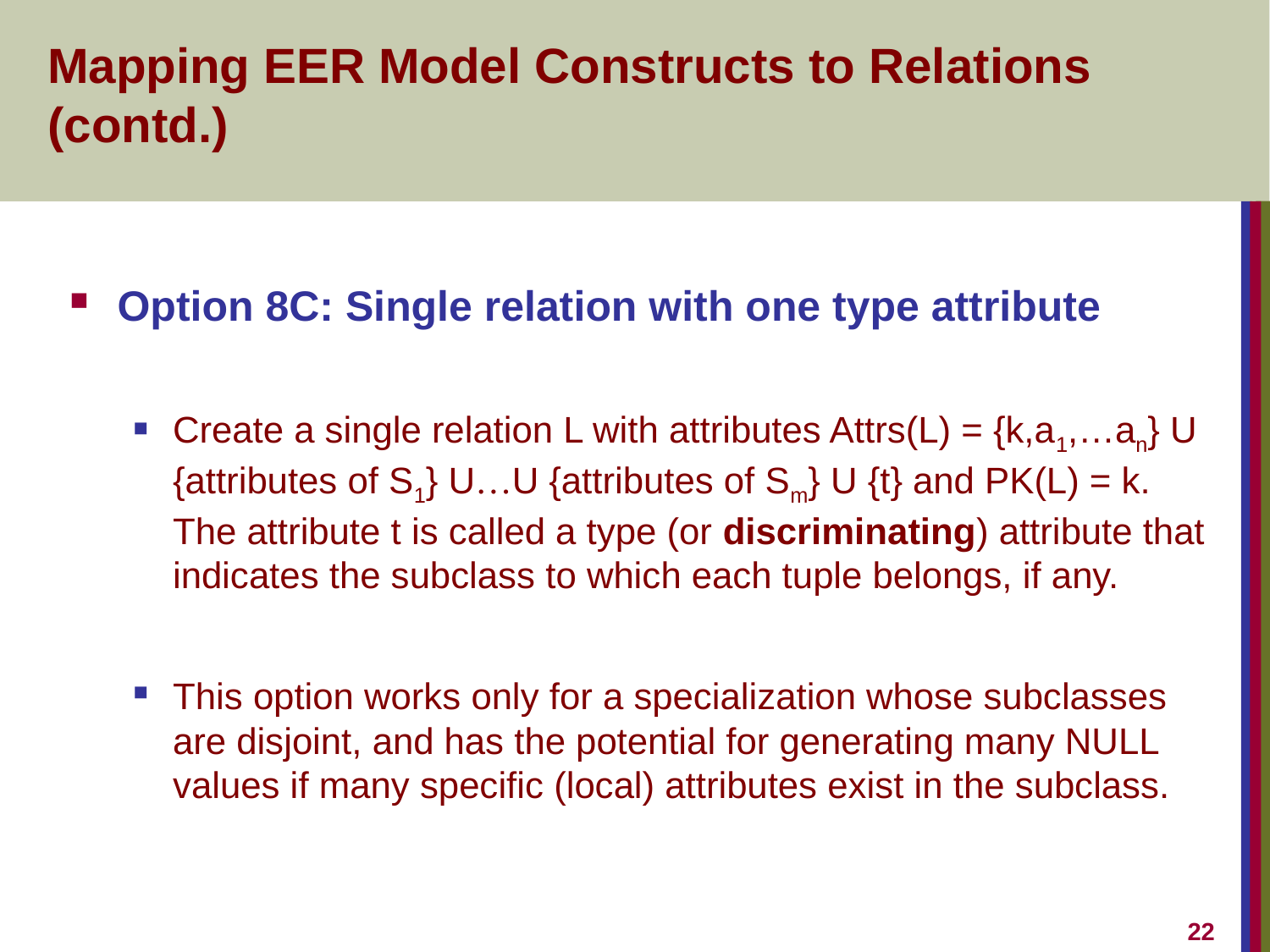

# Mapping EER Model Constructs to Relations (contd.)
Option 8C: Single relation with one type attribute

Create a single relation L with attributes Attrs(L) = {k,a1,…an} U {attributes of S1} U…U {attributes of Sm} U {t} and PK(L) = k. The attribute t is called a type (or discriminating) attribute that indicates the subclass to which each tuple belongs, if any.

This option works only for a specialization whose subclasses are disjoint, and has the potential for generating many NULL values if many specific (local) attributes exist in the subclass.
22